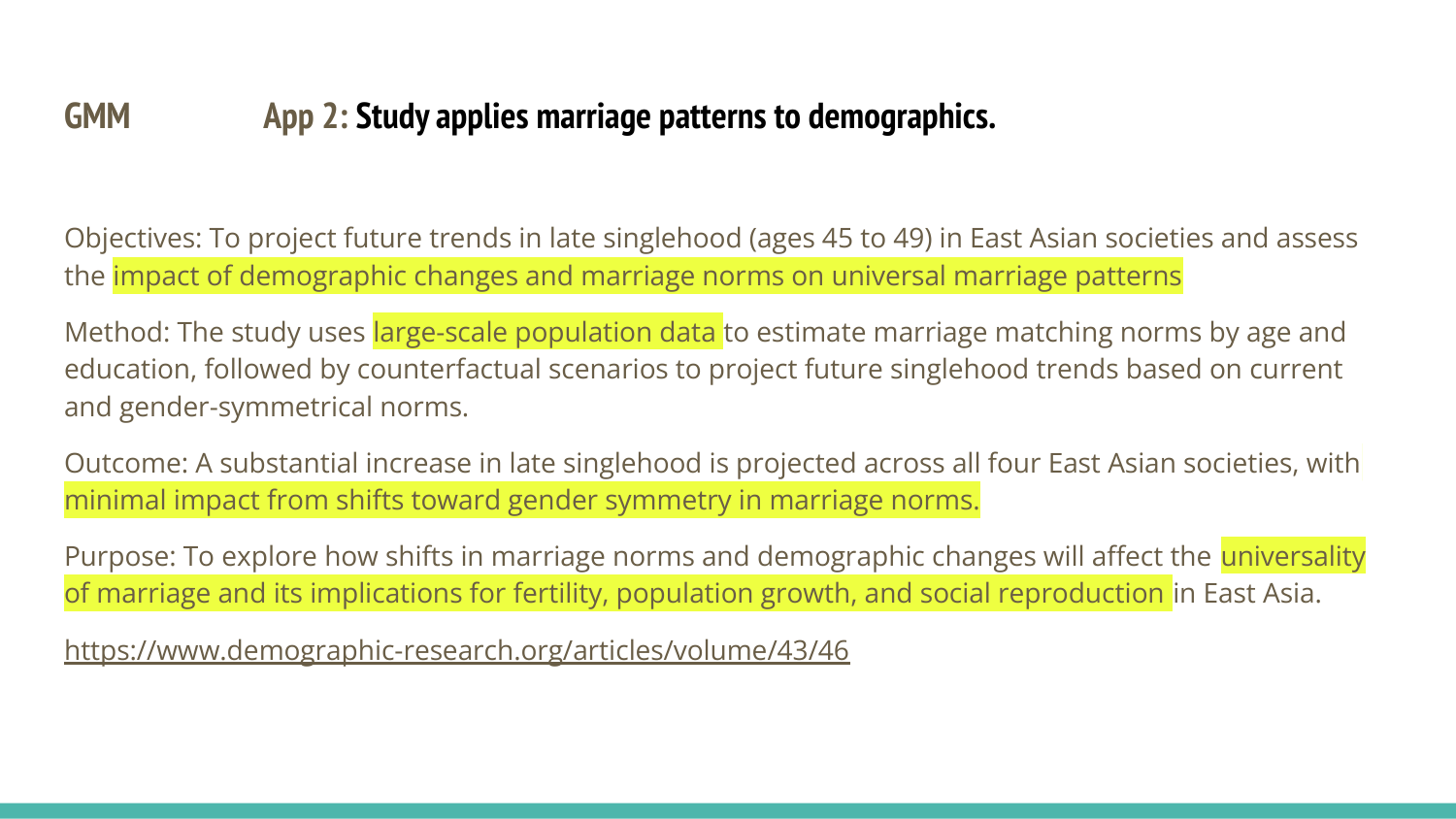

# GMM
App 2: Study applies marriage patterns to demographics.
Objectives: To project future trends in late singlehood (ages 45 to 49) in East Asian societies and assess the impact of demographic changes and marriage norms on universal marriage patterns
Method: The study uses large-scale population data to estimate marriage matching norms by age and education, followed by counterfactual scenarios to project future singlehood trends based on current and gender-symmetrical norms.
Outcome: A substantial increase in late singlehood is projected across all four East Asian societies, with minimal impact from shifts toward gender symmetry in marriage norms.
Purpose: To explore how shifts in marriage norms and demographic changes will affect the universality of marriage and its implications for fertility, population growth, and social reproduction in East Asia.
https://www.demographic-research.org/articles/volume/43/46